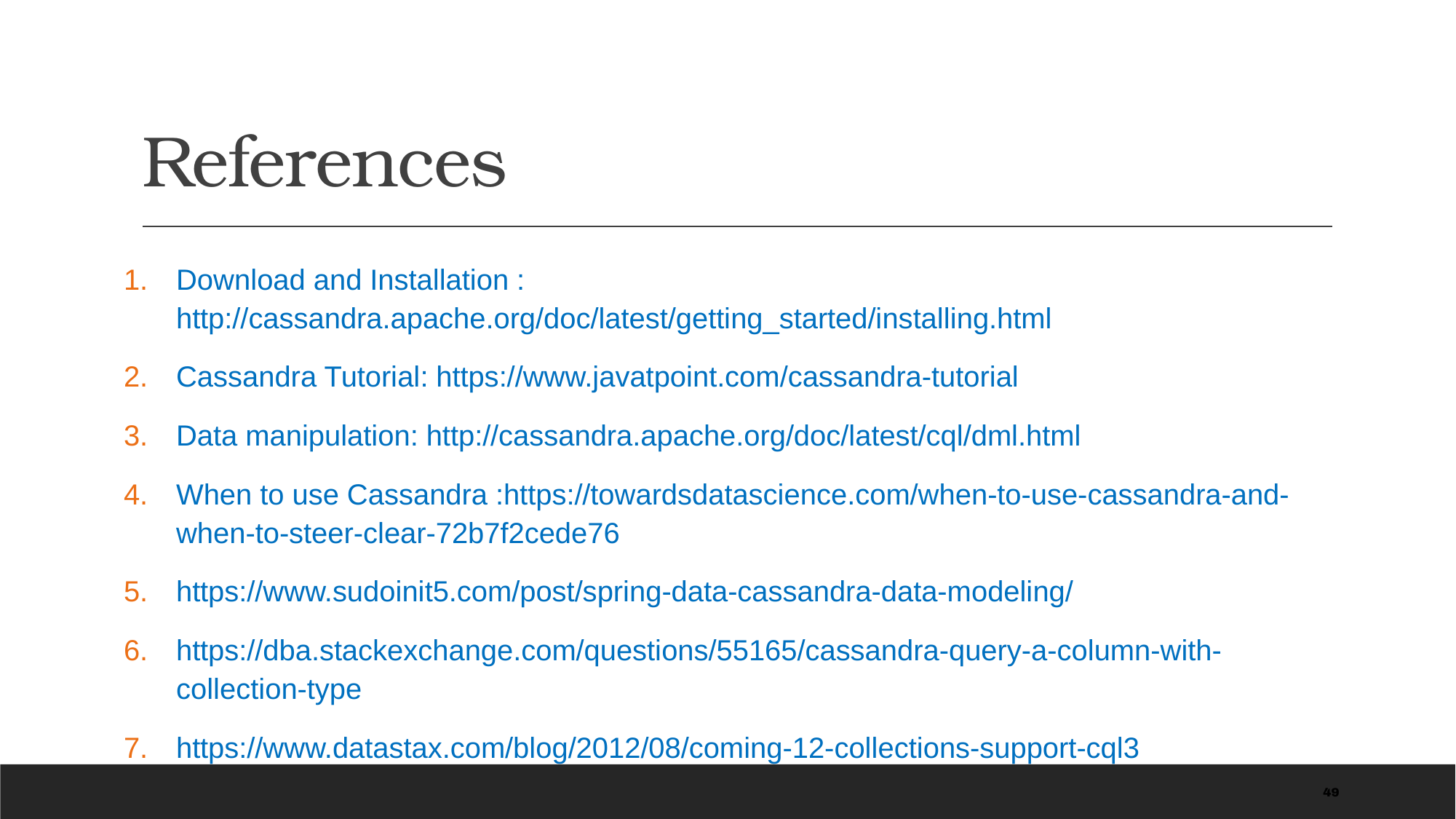

# References
Download and Installation : http://cassandra.apache.org/doc/latest/getting_started/installing.html
Cassandra Tutorial: https://www.javatpoint.com/cassandra-tutorial
Data manipulation: http://cassandra.apache.org/doc/latest/cql/dml.html
When to use Cassandra :https://towardsdatascience.com/when-to-use-cassandra-and-when-to-steer-clear-72b7f2cede76
https://www.sudoinit5.com/post/spring-data-cassandra-data-modeling/
https://dba.stackexchange.com/questions/55165/cassandra-query-a-column-with-collection-type
https://www.datastax.com/blog/2012/08/coming-12-collections-support-cql3

49